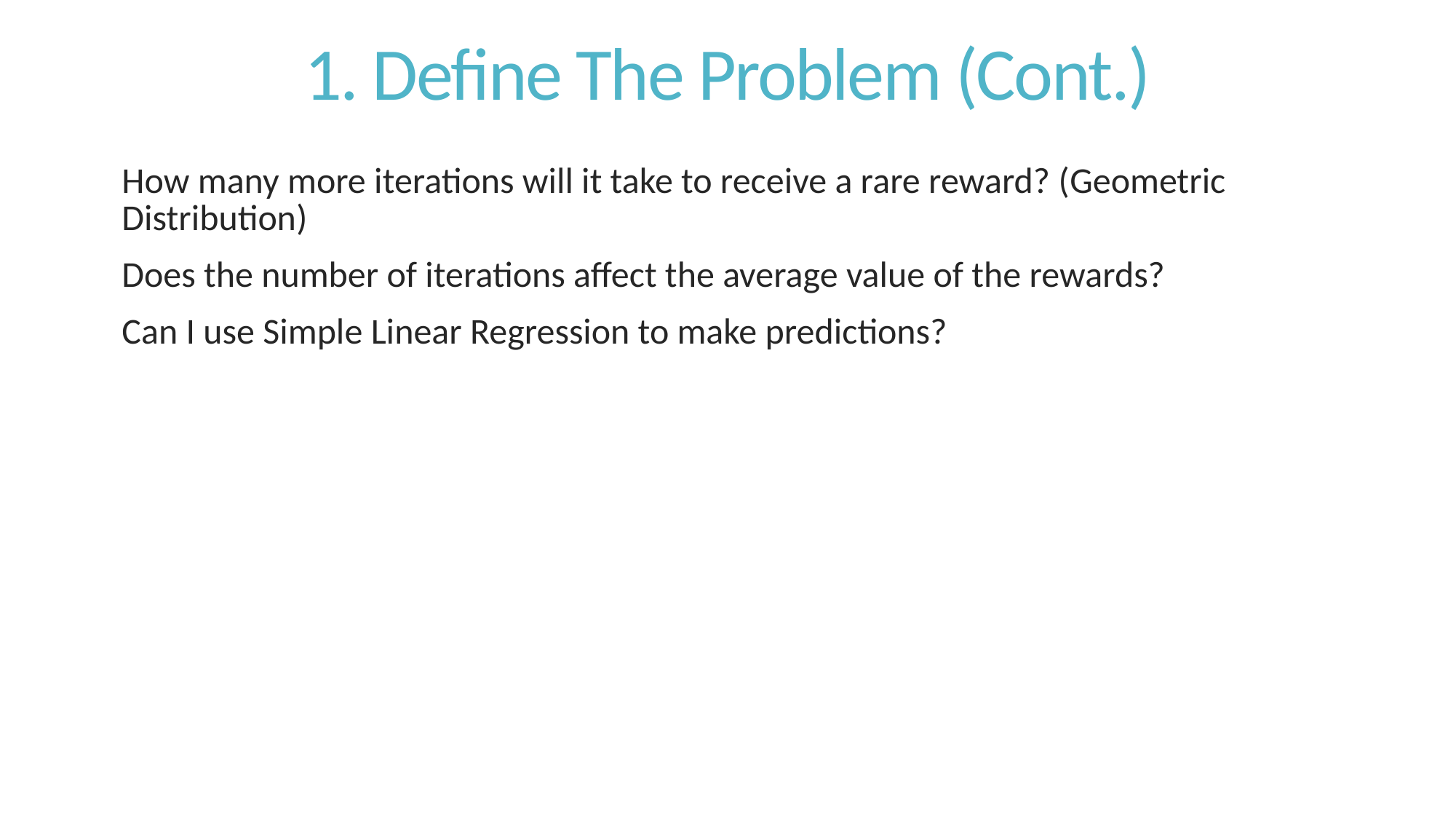

# 1. Define The Problem (Cont.)
How many more iterations will it take to receive a rare reward? (Geometric Distribution)
Does the number of iterations affect the average value of the rewards?
Can I use Simple Linear Regression to make predictions?